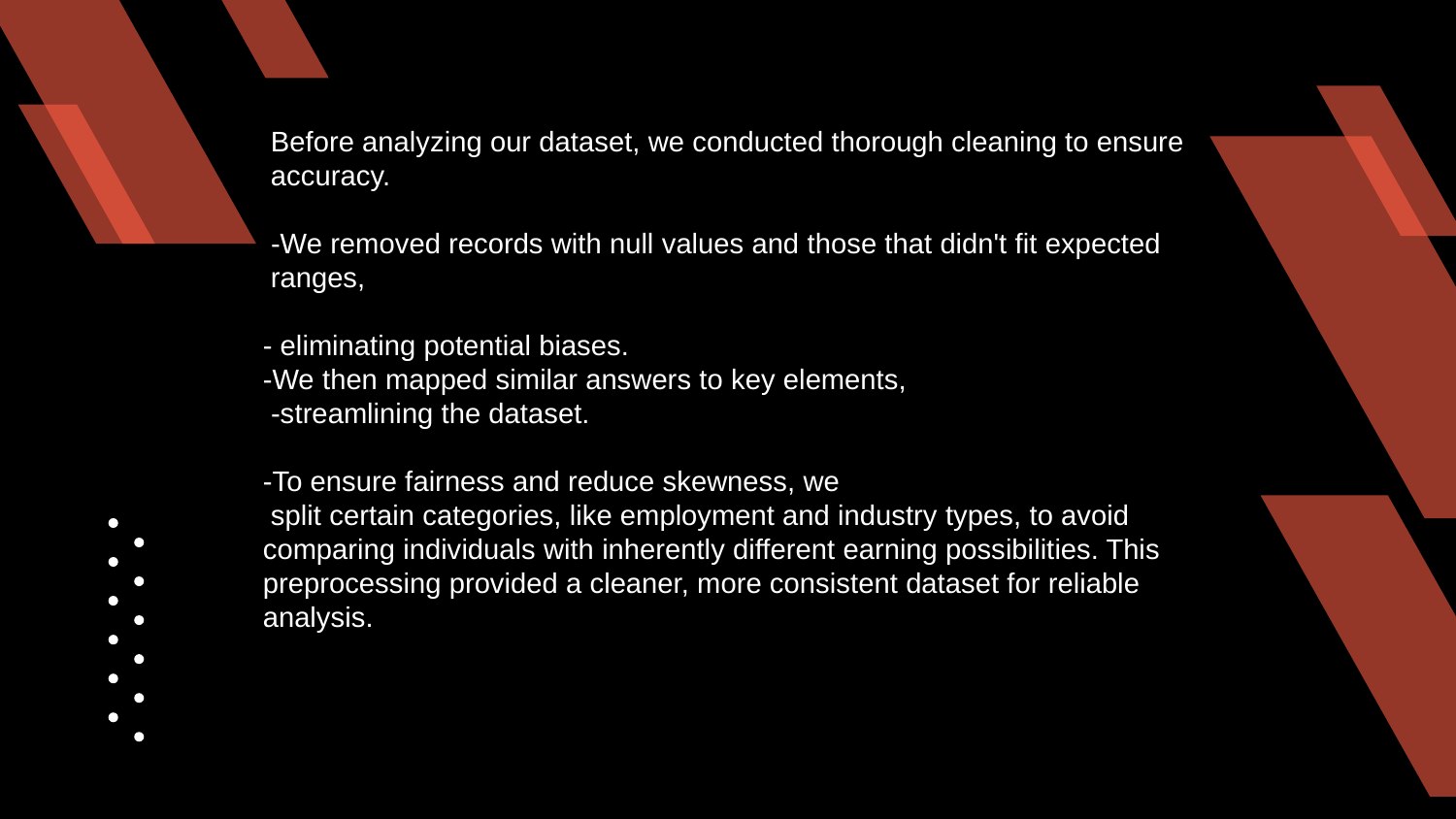

Before analyzing our dataset, we conducted thorough cleaning to ensure
 accuracy.
 -We removed records with null values and those that didn't fit expected
 ranges,
- eliminating potential biases.
-We then mapped similar answers to key elements,
 -streamlining the dataset.
-To ensure fairness and reduce skewness, we
 split certain categories, like employment and industry types, to avoid comparing individuals with inherently different earning possibilities. This preprocessing provided a cleaner, more consistent dataset for reliable analysis.